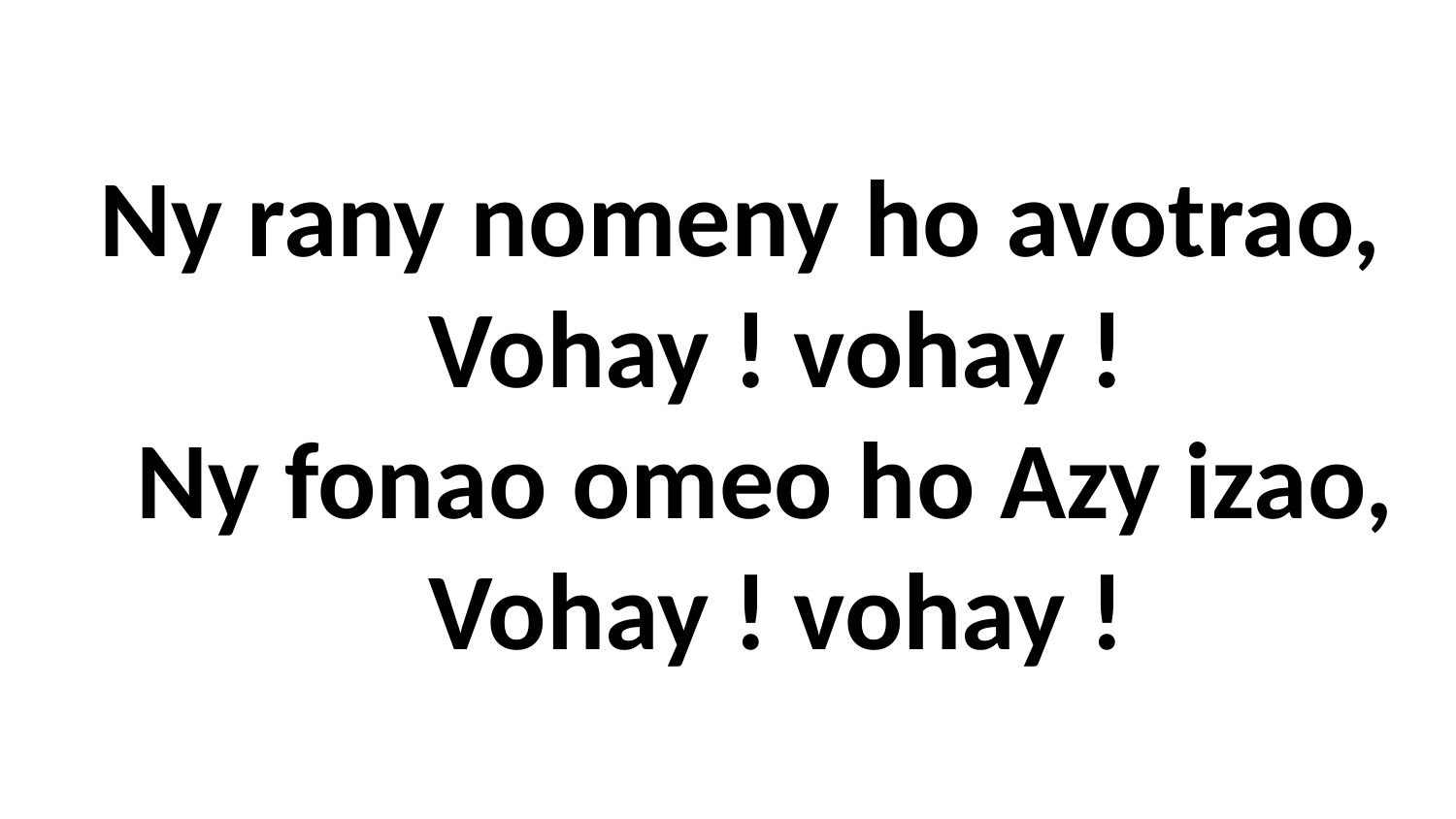

# Ny rany nomeny ho avotrao, Vohay ! vohay ! Ny fonao omeo ho Azy izao, Vohay ! vohay !